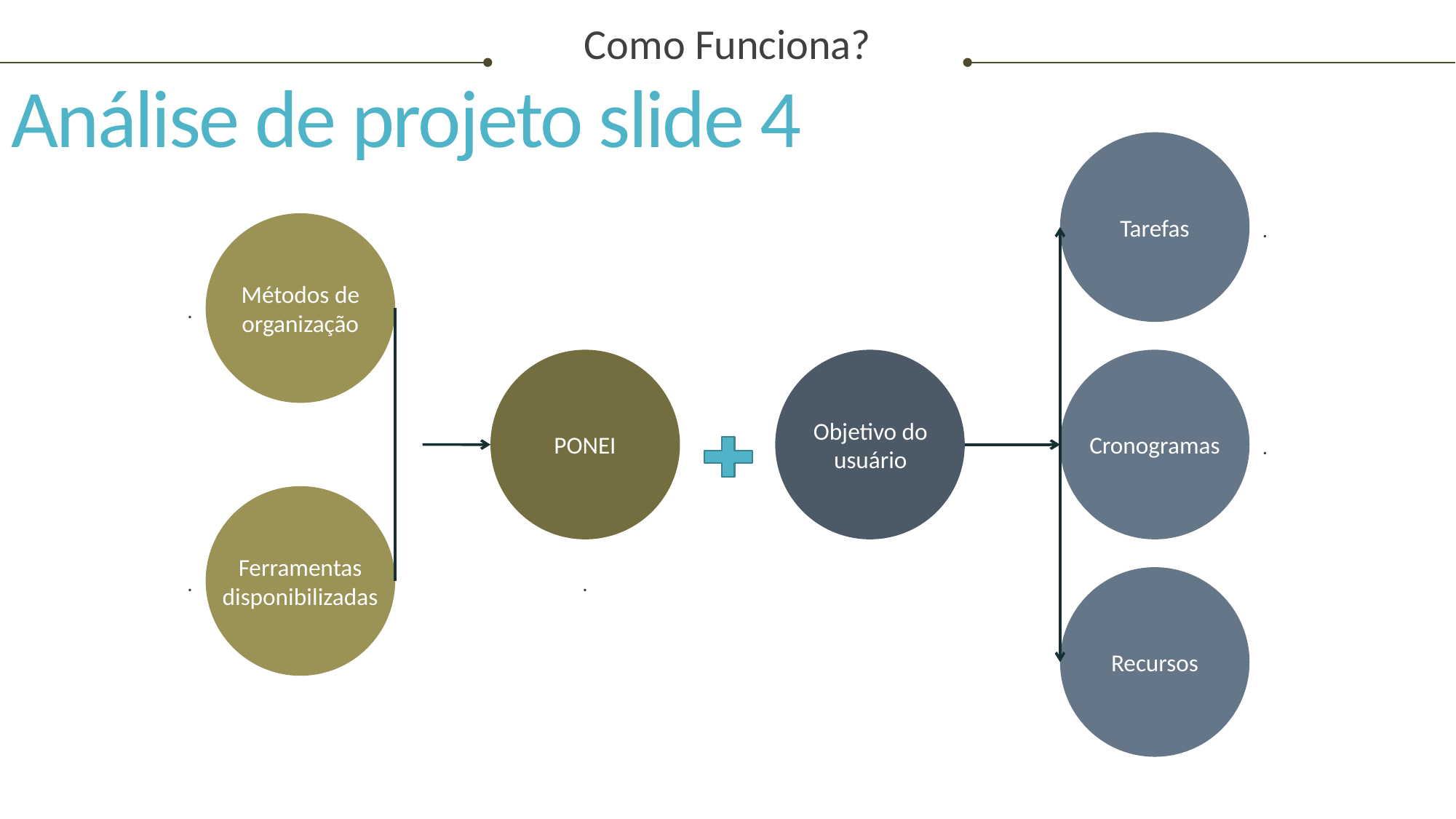

Como Funciona?
Análise de projeto slide 4

Tarefas

.
Métodos de organização
.

Objetivo do usuário
PONEI
Cronogramas

.

Ferramentas disponibilizadas

.
.
Recursos